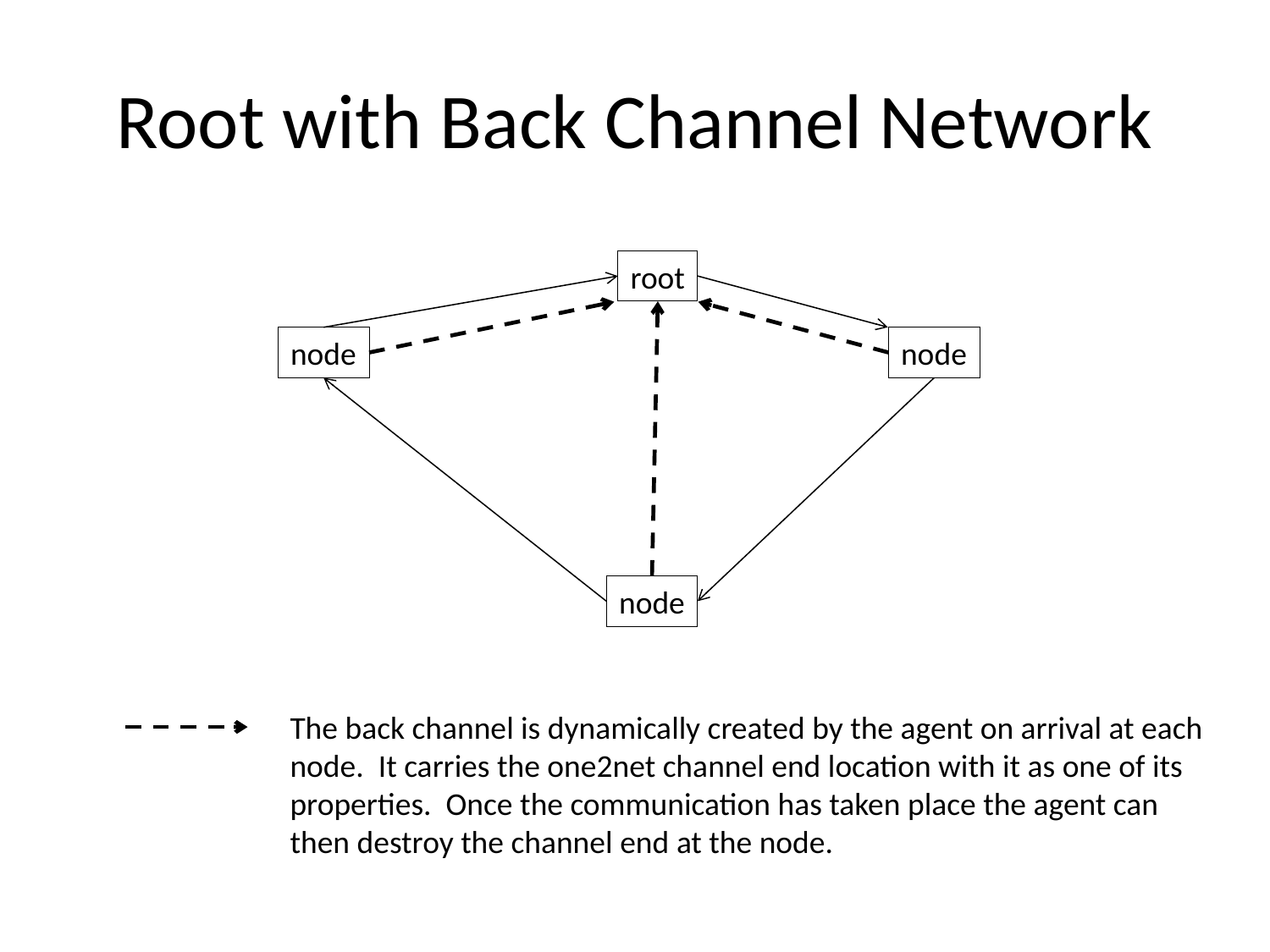

# Root with Back Channel Network
root
node
node
node
The back channel is dynamically created by the agent on arrival at each node.  It carries the one2net channel end location with it as one of its properties.  Once the communication has taken place the agent can then destroy the channel end at the node.